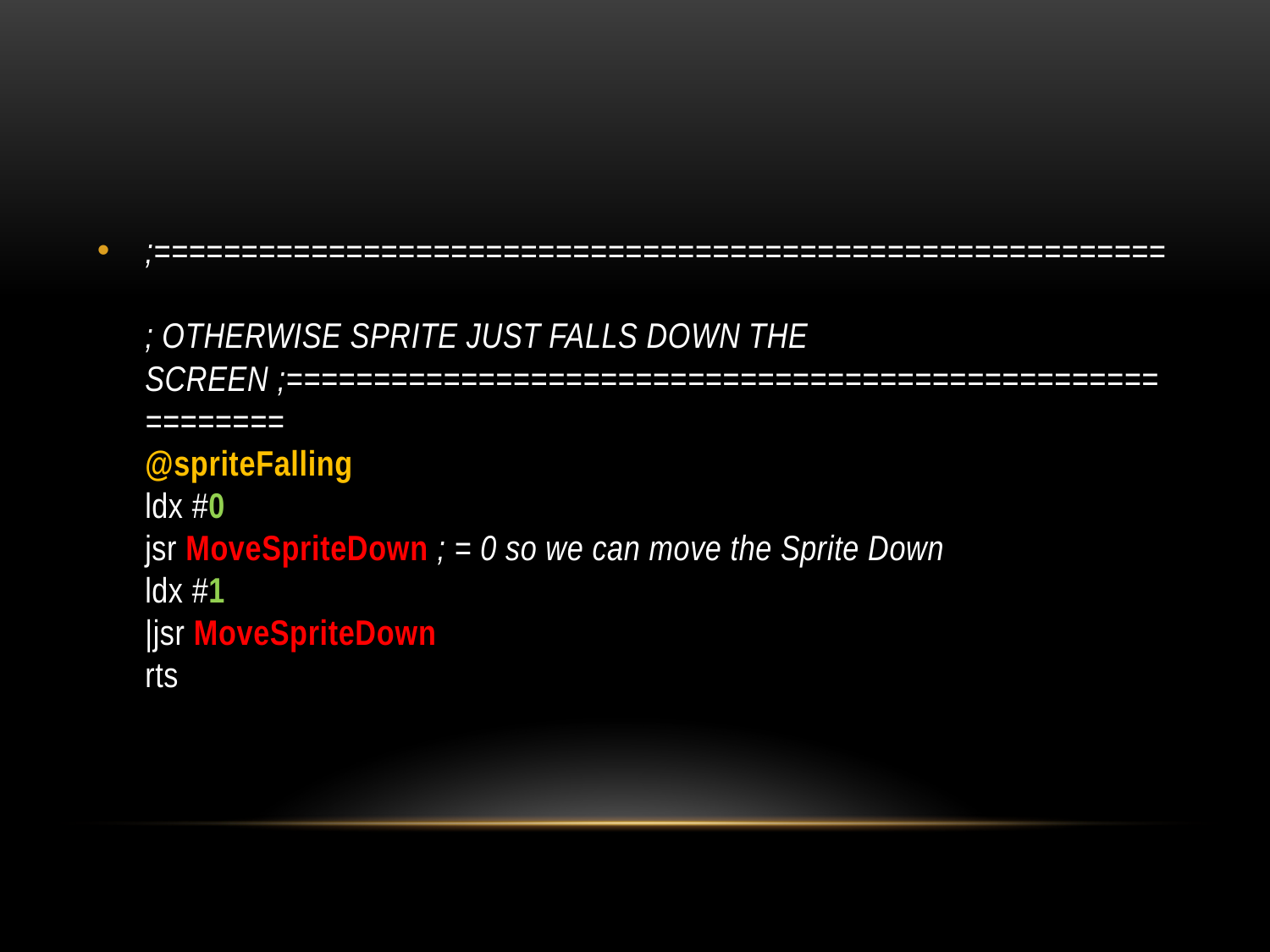

#
;==========================================================
; OTHERWISE SPRITE JUST FALLS DOWN THE SCREEN ;==========================================================
@spriteFalling
ldx #0
jsr MoveSpriteDown ; = 0 so we can move the Sprite Down
ldx #1
|jsr MoveSpriteDown
rts